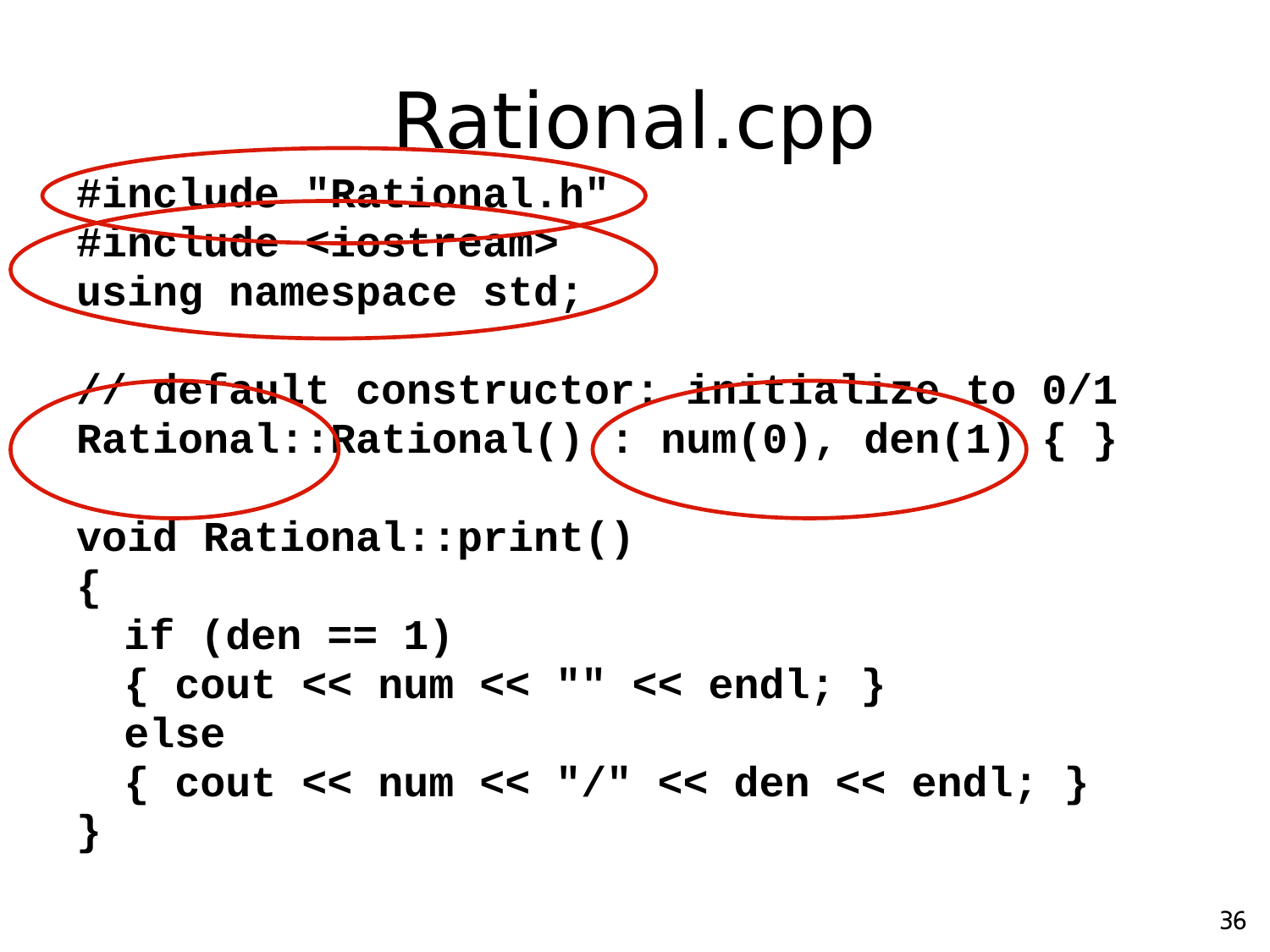

# Rational.cpp

#include "Rational.h"
#include <iostream>
using namespace std;

// default constructor: initialize to 0/1
Rational::Rational() : num(0), den(1) { }

void Rational::print()
{
	if (den == 1)
	{ cout << num << "" << endl; }
	else
	{ cout << num << "/" << den << endl; }
}